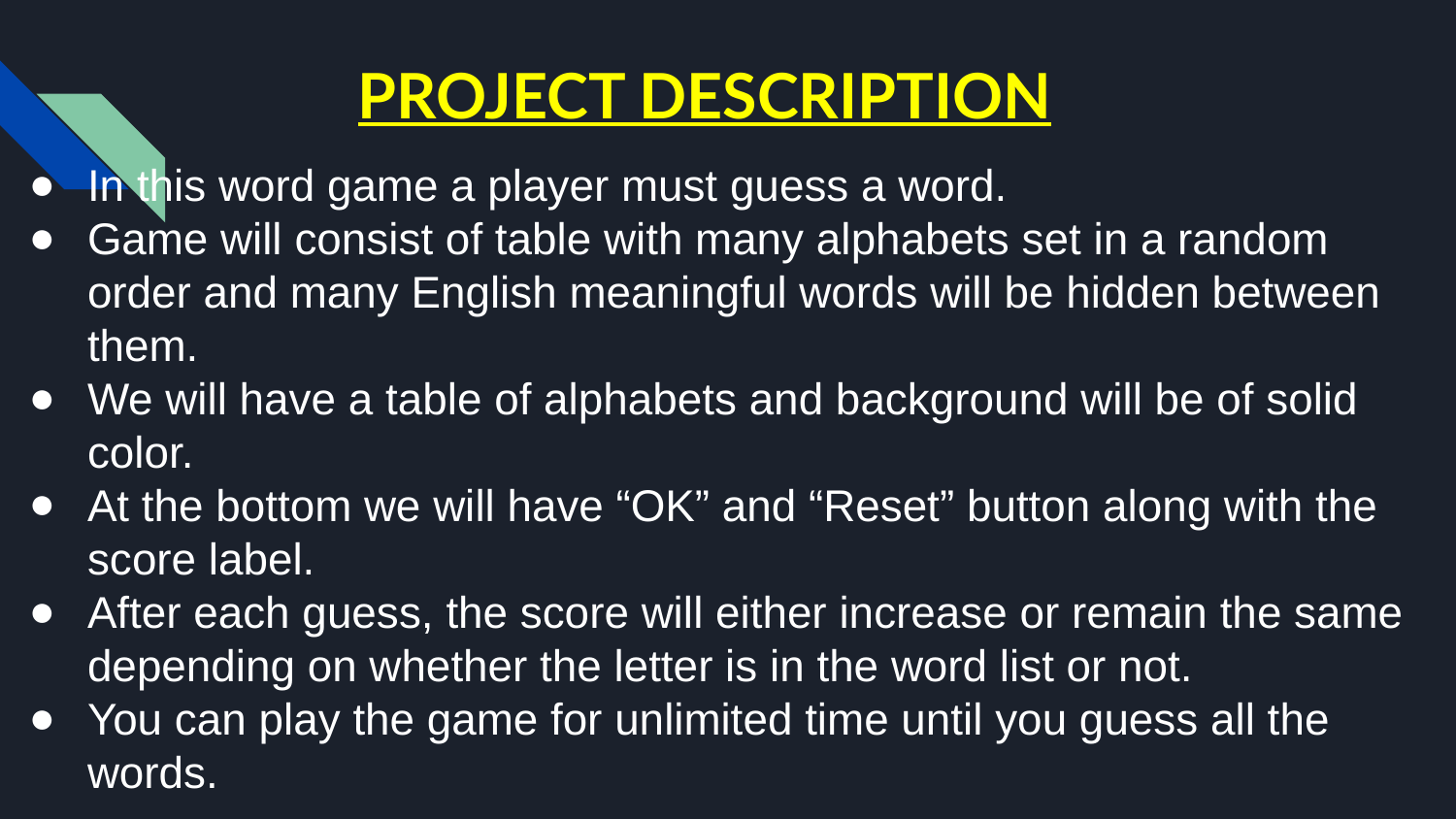

PROJECT DESCRIPTION
In this word game a player must guess a word.
Game will consist of table with many alphabets set in a random order and many English meaningful words will be hidden between them.
We will have a table of alphabets and background will be of solid color.
At the bottom we will have “OK” and “Reset” button along with the score label.
After each guess, the score will either increase or remain the same depending on whether the letter is in the word list or not.
You can play the game for unlimited time until you guess all the words.